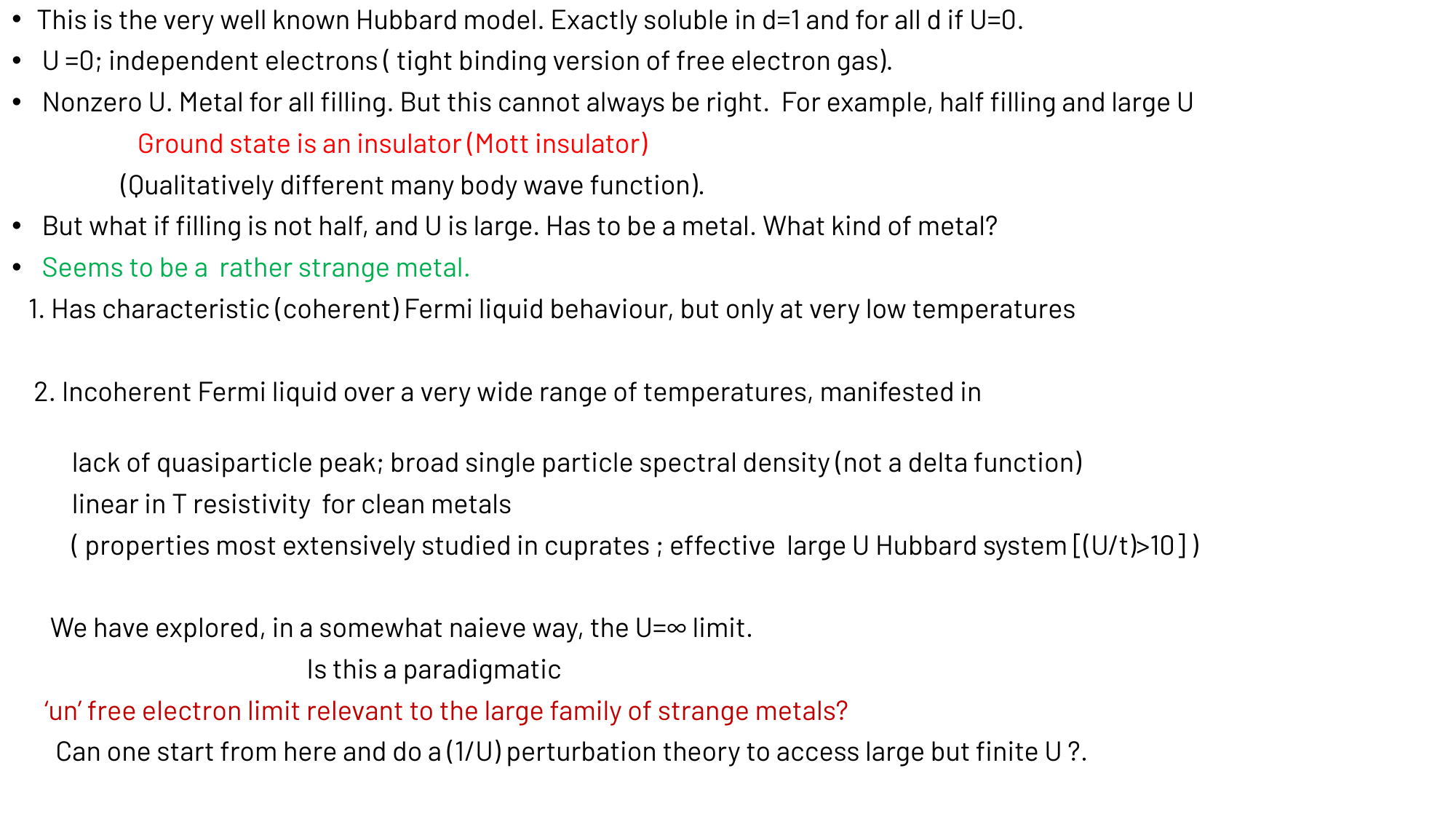

This is the very well known Hubbard model. Exactly soluble in d=1 and for all d if U=0.
 U =0; independent electrons ( tight binding version of free electron gas).
 Nonzero U. Metal for all filling. But this cannot always be right.  For example, half filling and large U
                       Ground state is an insulator (Mott insulator)
                    (Qualitatively different many body wave function).
 But what if filling is not half, and U is large. Has to be a metal. What kind of metal?
 Seems to be a  rather strange metal.
   1. Has characteristic (coherent) Fermi liquid behaviour, but only at very low temperatures

    2. Incoherent Fermi liquid over a very wide range of temperatures, manifested in
           lack of quasiparticle peak; broad single particle spectral density (not a delta function)
           linear in T resistivity  for clean metals
           ( properties most extensively studied in cuprates ; effective  large U Hubbard system [(U/t)>10] )

       We have explored, in a somewhat naieve way, the U=∞ limit.
                                                      Is this a paradigmatic
      ‘un’ free electron limit relevant to the large family of strange metals?
        Can one start from here and do a (1/U) perturbation theory to access large but finite U ?.